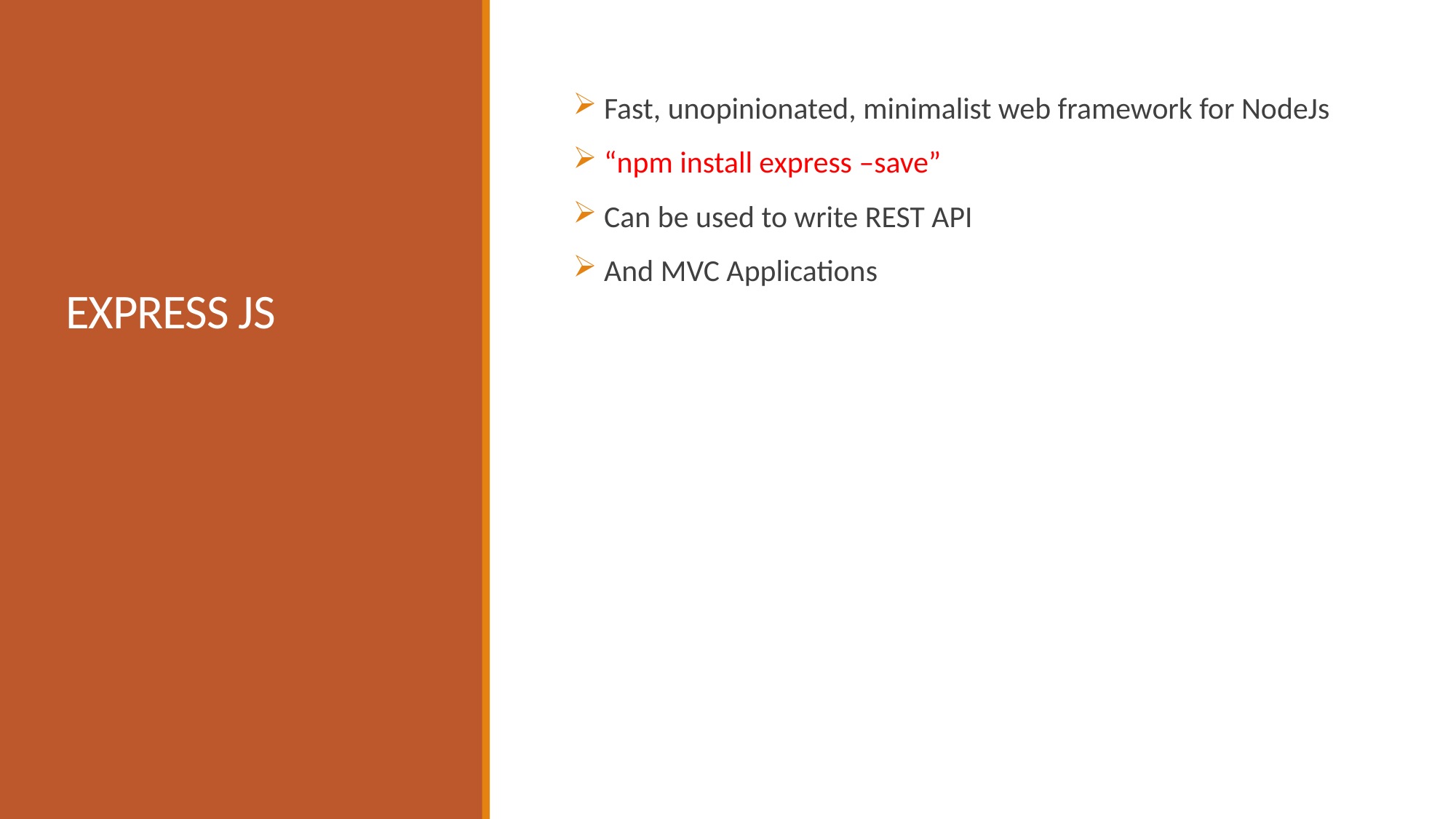

# EXPRESS JS
 Fast, unopinionated, minimalist web framework for NodeJs
 “npm install express –save”
 Can be used to write REST API
 And MVC Applications